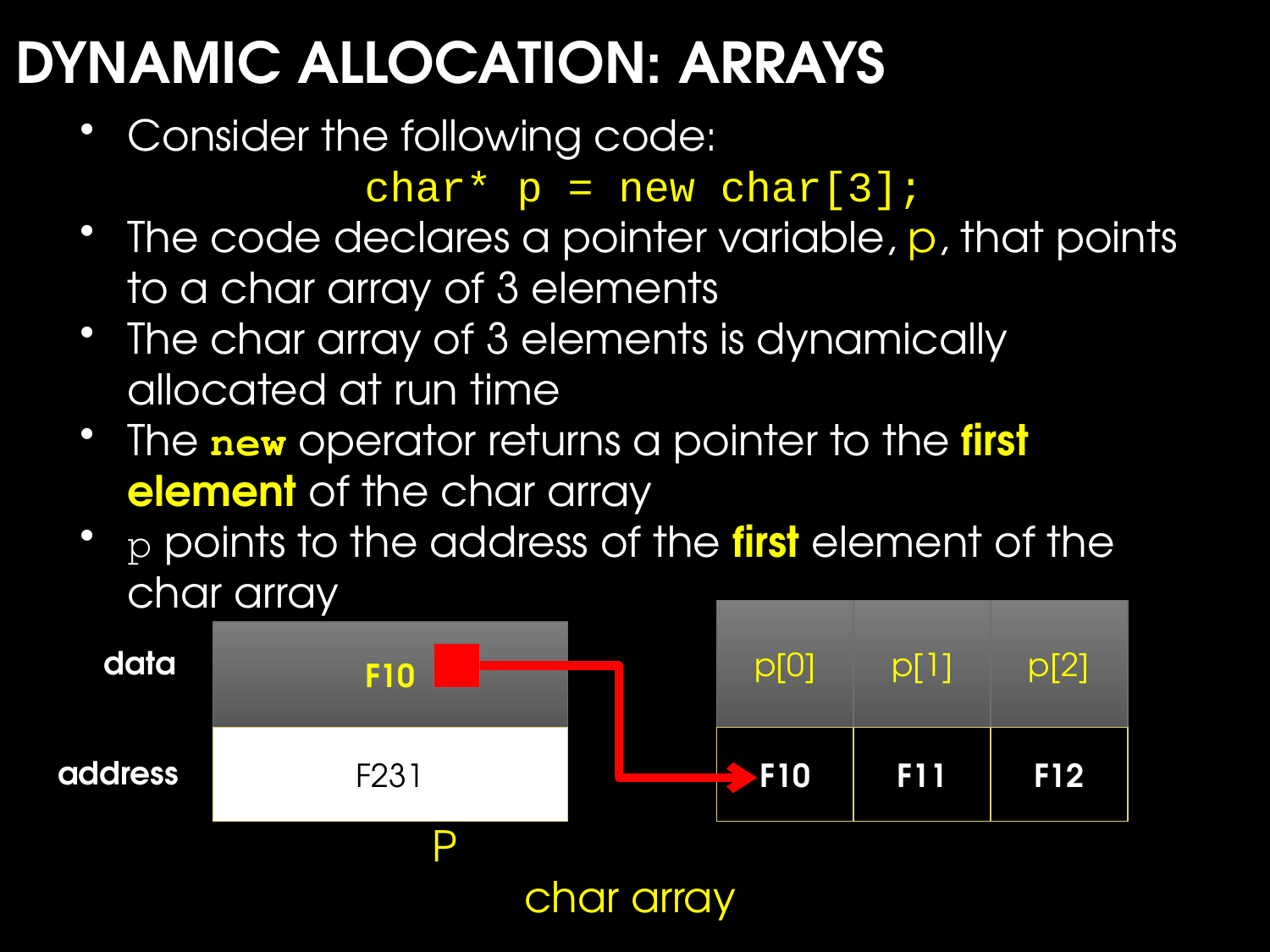

DYNAMIC ALLOCATION: ARRAYS
Consider the following code:
char* p = new char[3];
The code declares a pointer variable, p, that points to a char array of 3 elements
The char array of 3 elements is dynamically allocated at run time
The new operator returns a pointer to the first element of the char array
p points to the address of the first element of the char array

	   P								char array
p[0]
p[1]
p[2]
F10
data

F231
F10
F11
F12
address